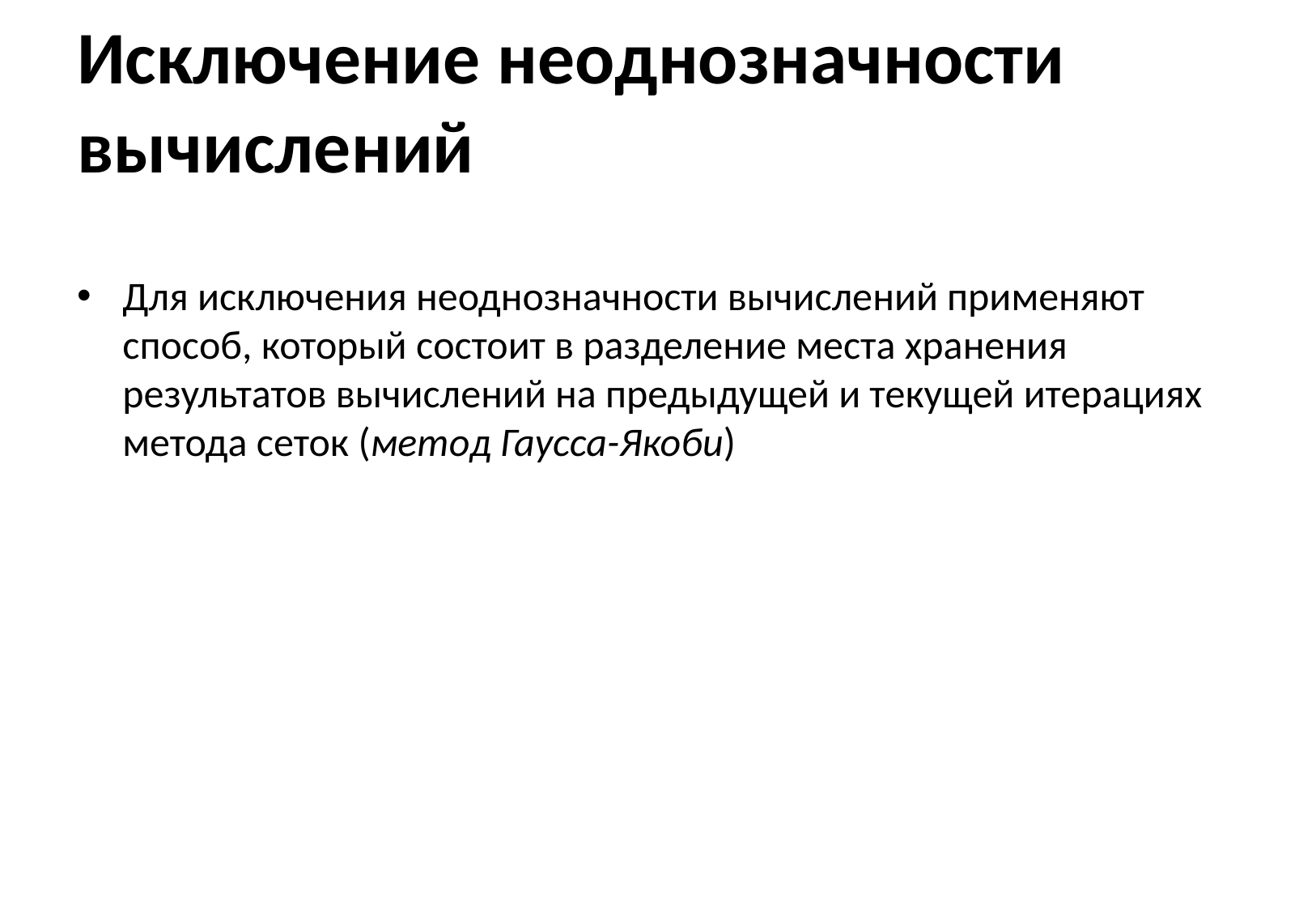

# Исключение неоднозначности вычислений
Для исключения неоднозначности вычислений применяют способ, который состоит в разделение места хранения результатов вычислений на предыдущей и текущей итерациях метода сеток (метод Гаусса-Якоби)